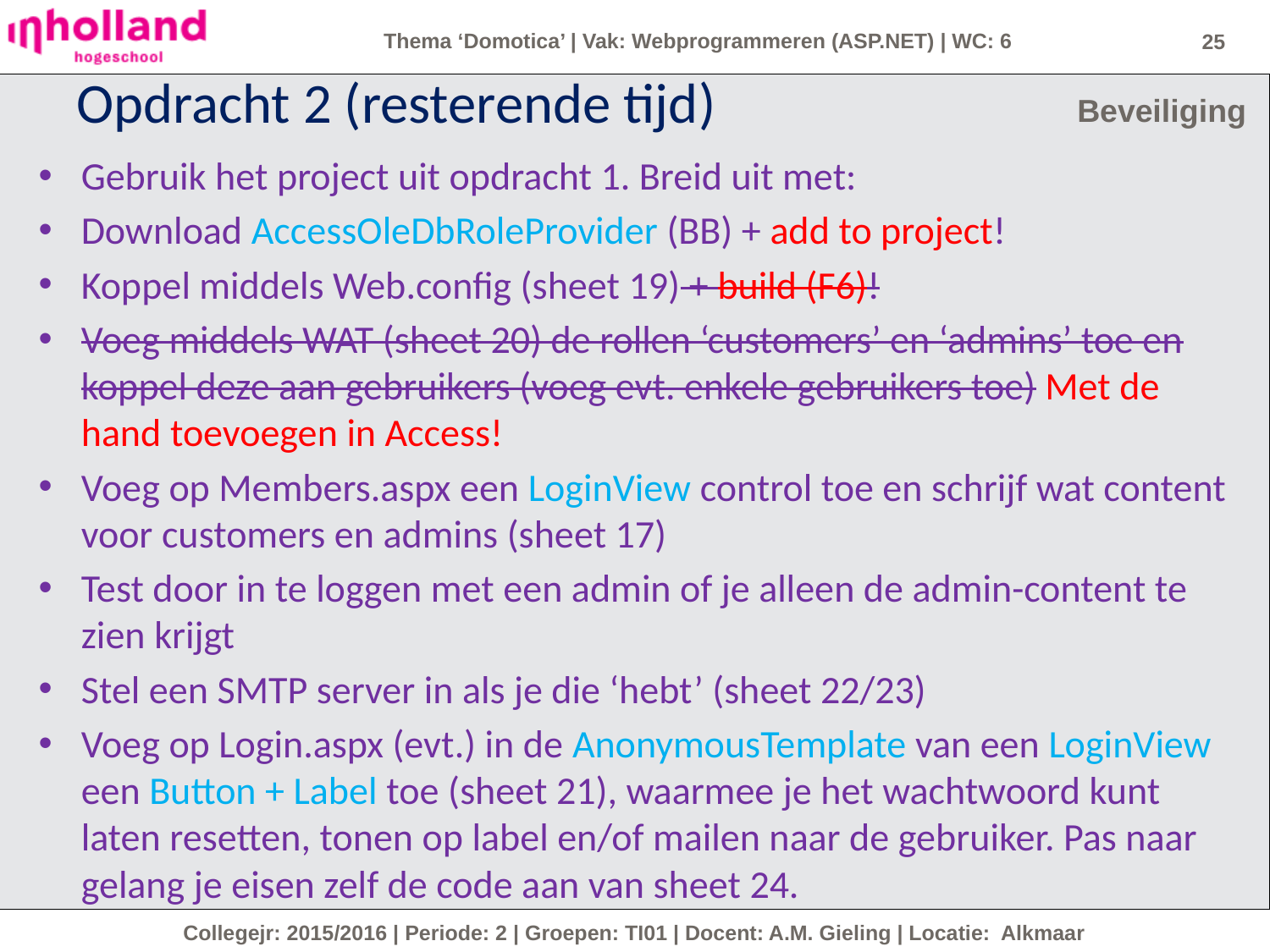

25
# Opdracht 2 (resterende tijd)
Beveiliging

Gebruik het project uit opdracht 1. Breid uit met:
Download AccessOleDbRoleProvider (BB) + add to project!
Koppel middels Web.config (sheet 19) + build (F6)!
Voeg middels WAT (sheet 20) de rollen ‘customers’ en ‘admins’ toe en koppel deze aan gebruikers (voeg evt. enkele gebruikers toe) Met de hand toevoegen in Access!
Voeg op Members.aspx een LoginView control toe en schrijf wat content voor customers en admins (sheet 17)
Test door in te loggen met een admin of je alleen de admin-content te zien krijgt
Stel een SMTP server in als je die ‘hebt’ (sheet 22/23)
Voeg op Login.aspx (evt.) in de AnonymousTemplate van een LoginView een Button + Label toe (sheet 21), waarmee je het wachtwoord kunt laten resetten, tonen op label en/of mailen naar de gebruiker. Pas naar gelang je eisen zelf de code aan van sheet 24.